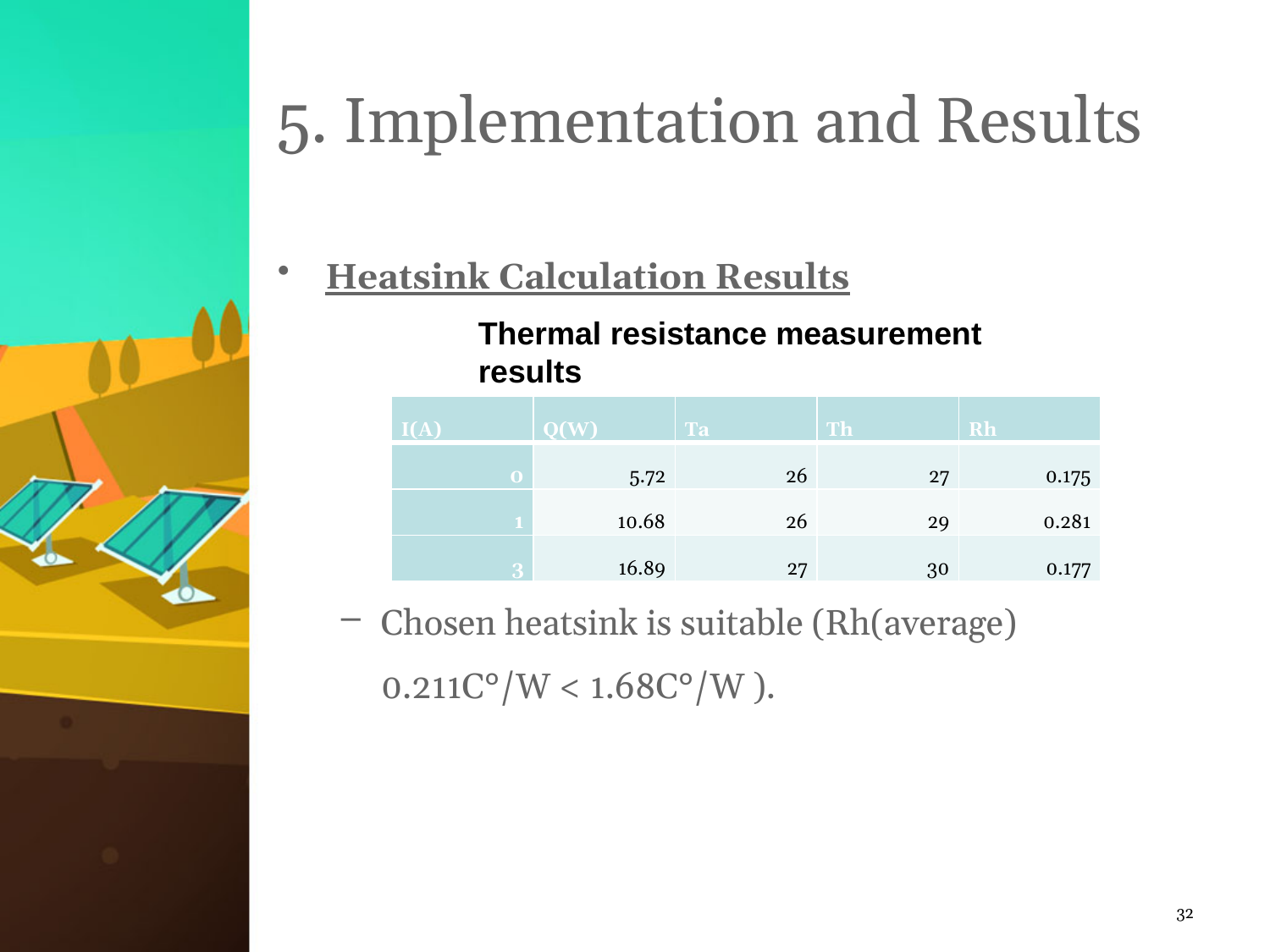

# 5. Implementation and Results
Heatsink Calculation Results

Chosen heatsink is suitable (Rh(average) 0.211C°/W < 1.68C°/W ).

Thermal resistance measurement results
| I(A) | Q(W) | Ta | Th | Rh |
| --- | --- | --- | --- | --- |
| 0 | 5.72 | 26 | 27 | 0.175 |
| 1 | 10.68 | 26 | 29 | 0.281 |
| 3 | 16.89 | 27 | 30 | 0.177 |
32